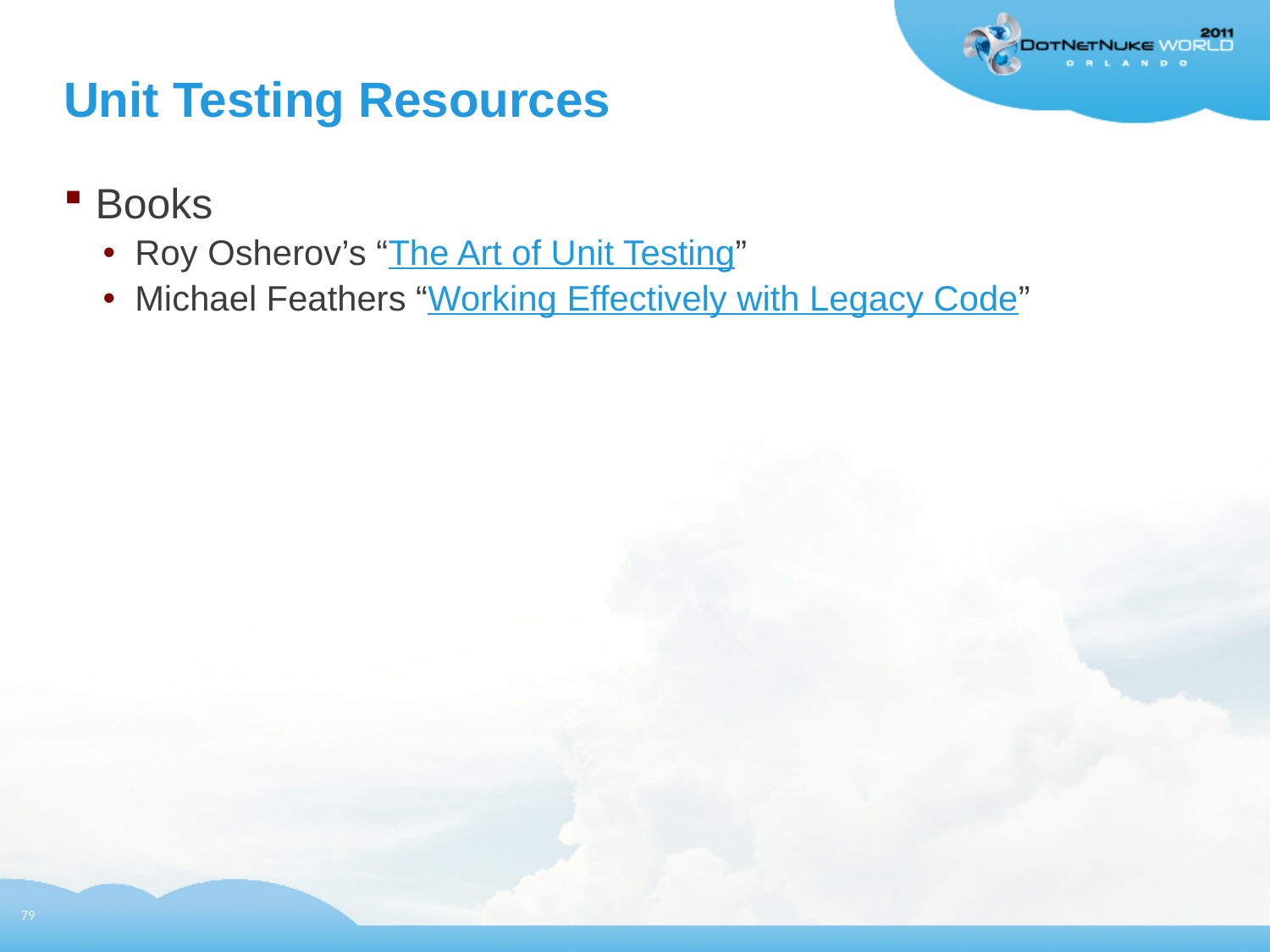

# Unit Testing Resources
Books
Roy Osherov’s “The Art of Unit Testing”
Michael Feathers “Working Effectively with Legacy Code”